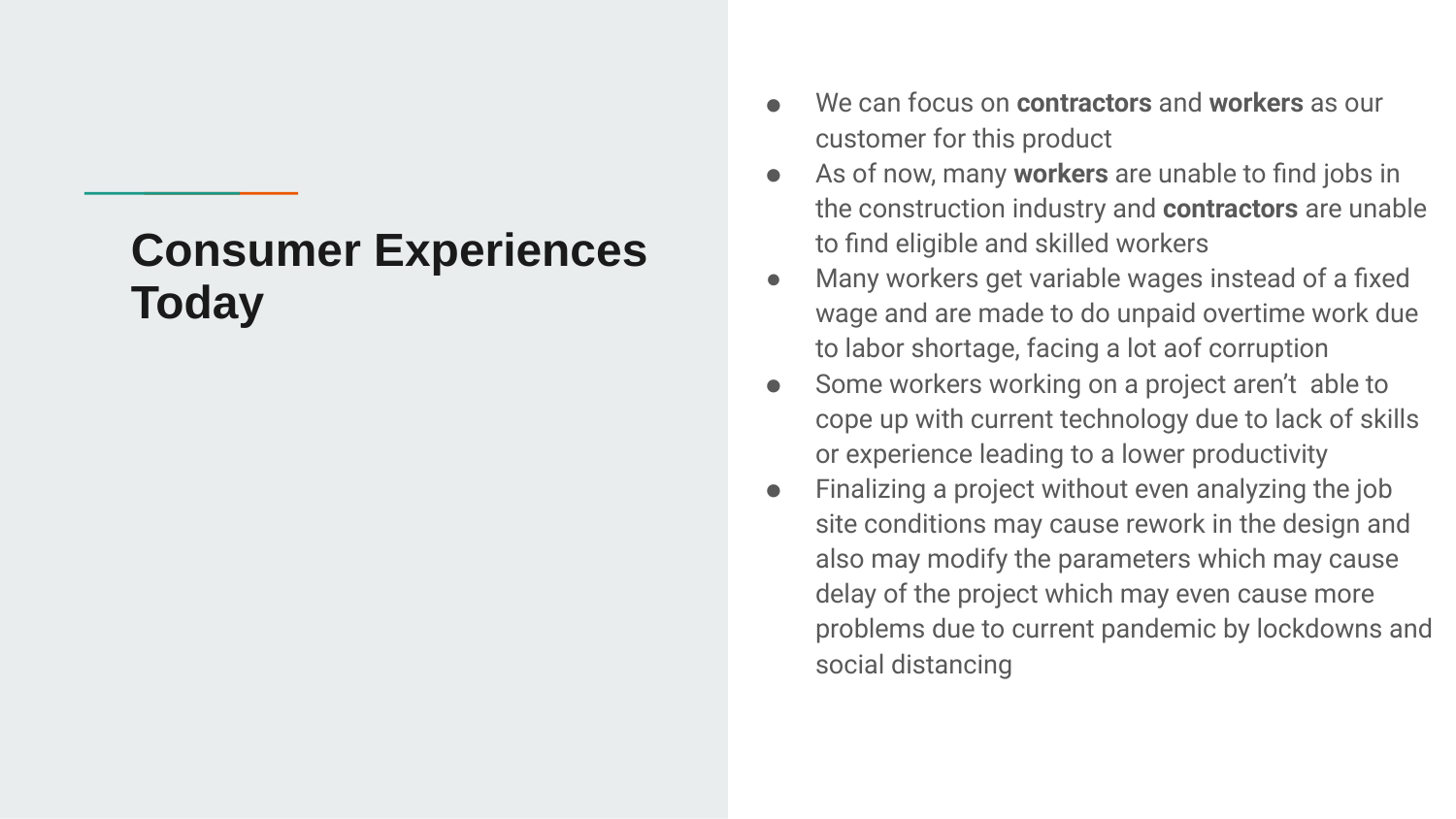

We can focus on contractors and workers as our customer for this product
As of now, many workers are unable to find jobs in the construction industry and contractors are unable to find eligible and skilled workers
Many workers get variable wages instead of a fixed wage and are made to do unpaid overtime work due to labor shortage, facing a lot aof corruption
Some workers working on a project aren’t  able to cope up with current technology due to lack of skills or experience leading to a lower productivity
Finalizing a project without even analyzing the job site conditions may cause rework in the design and also may modify the parameters which may cause delay of the project which may even cause more problems due to current pandemic by lockdowns and social distancing
# Consumer Experiences Today